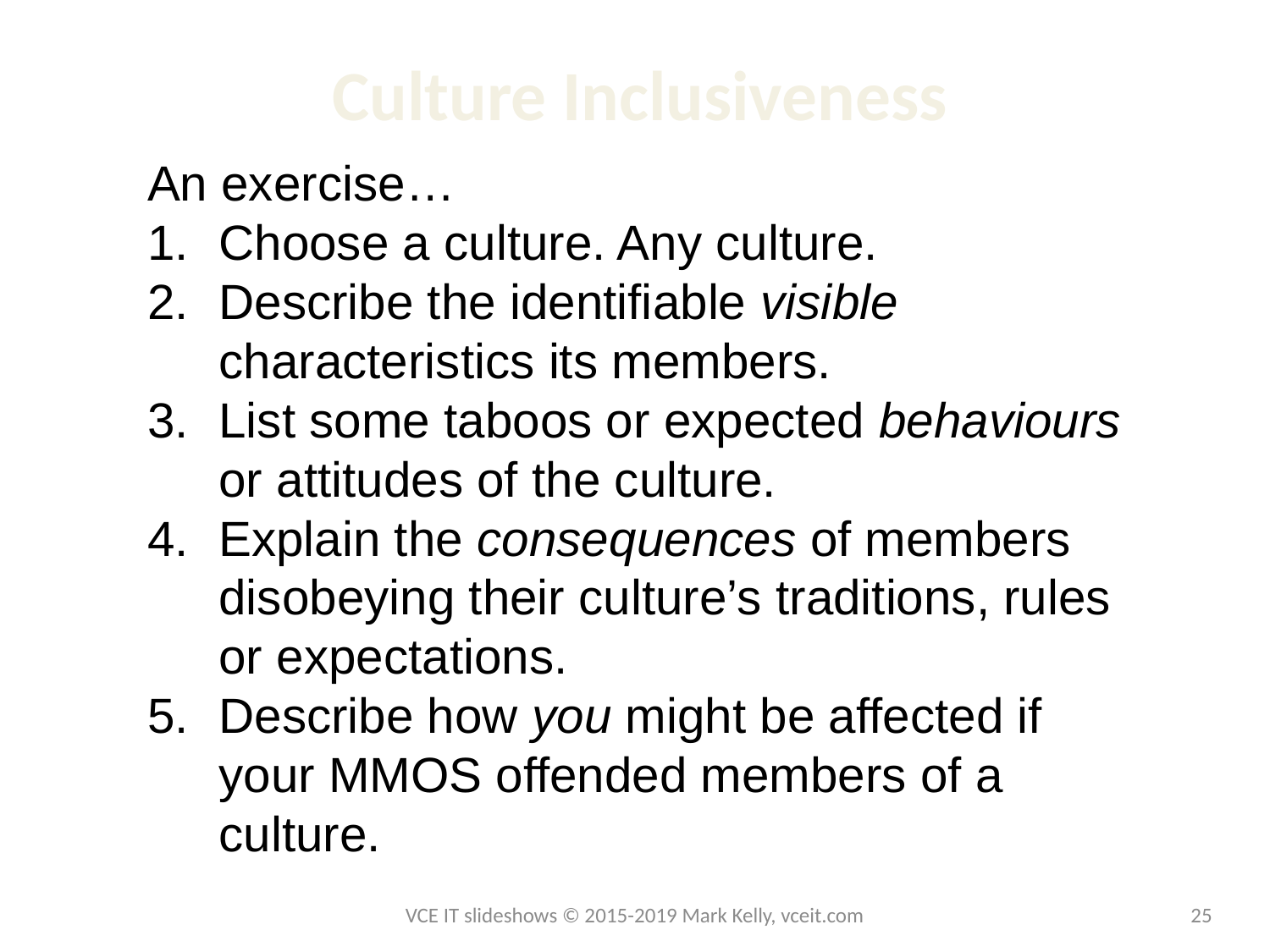

# Culture Inclusiveness
An exercise…
Choose a culture. Any culture.
Describe the identifiable visible characteristics its members.
List some taboos or expected behaviours or attitudes of the culture.
Explain the consequences of members disobeying their culture’s traditions, rules or expectations.
Describe how you might be affected if your MMOS offended members of a culture.

VCE IT slideshows © 2015-2019 Mark Kelly, vceit.com
25